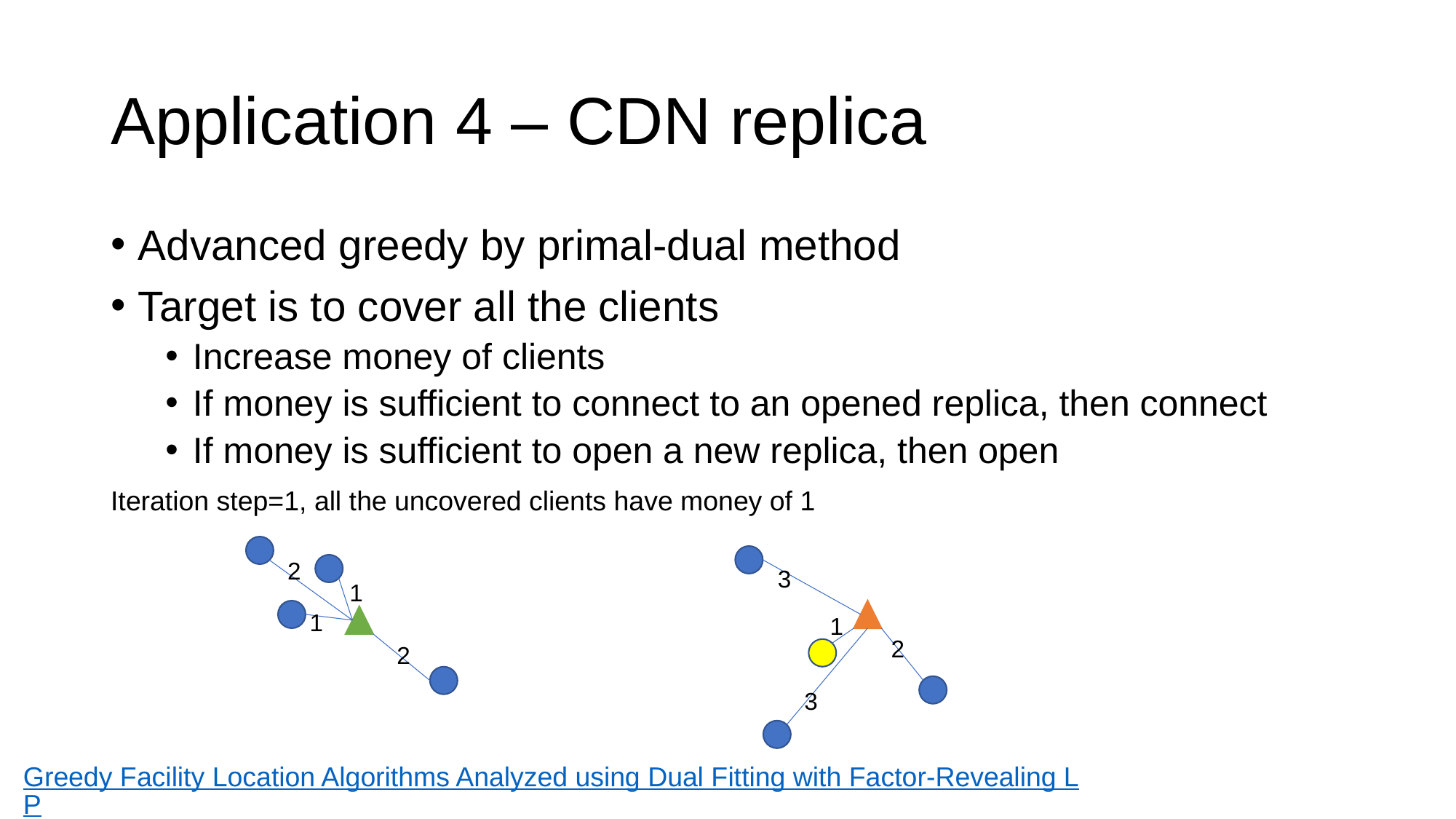

# Application 4 – CDN replica
Advanced greedy by primal-dual method
Target is to cover all the clients
Increase money of clients
If money is sufficient to connect to an opened replica, then connect
If money is sufficient to open a new replica, then open
Iteration step=1, all the uncovered clients have money of 1

2

3
1

1
1

2
2

3

Greedy Facility Location Algorithms Analyzed using Dual Fitting with Factor-Revealing LP